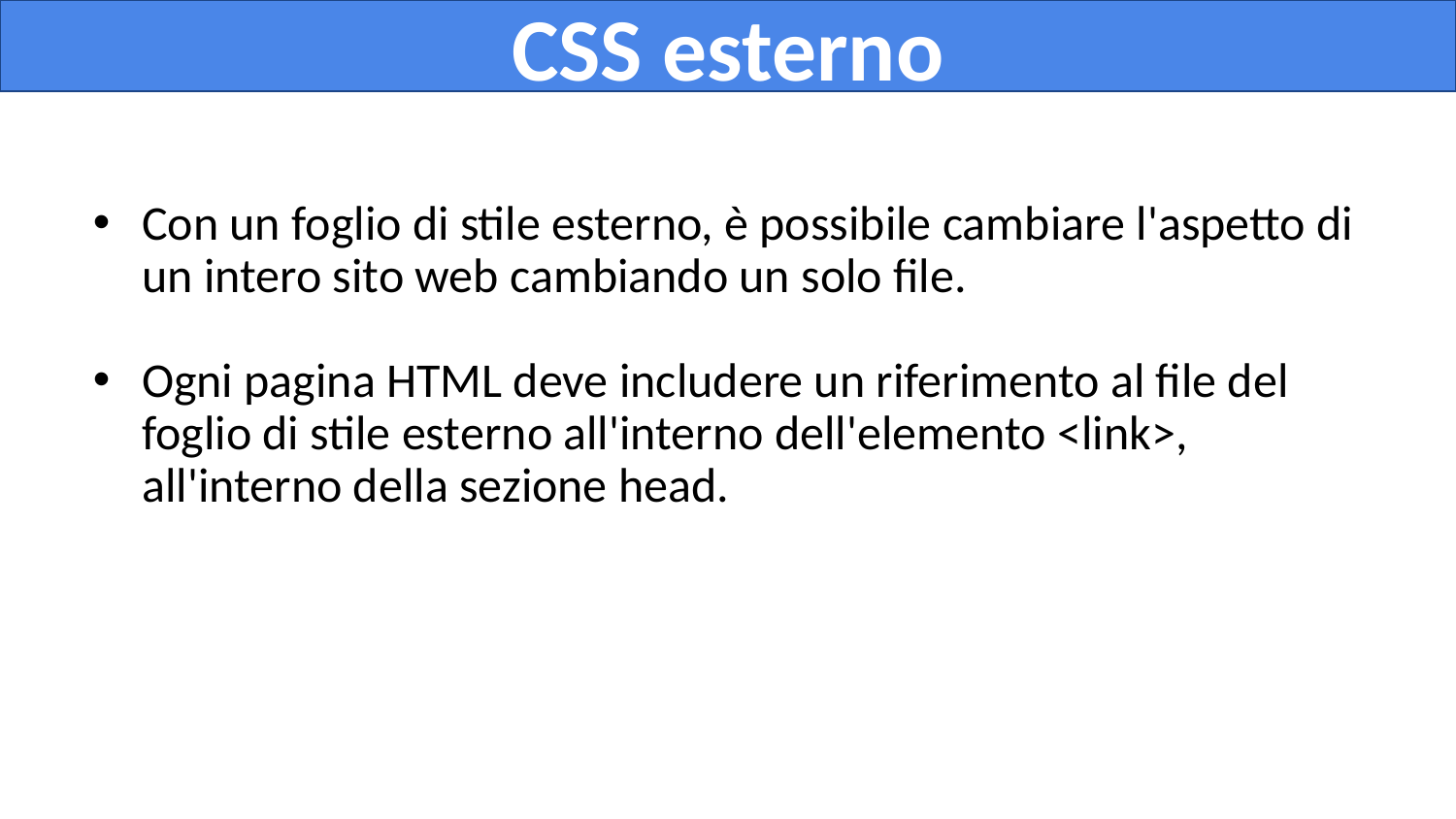

# CSS esterno
Con un foglio di stile esterno, è possibile cambiare l'aspetto di un intero sito web cambiando un solo file.

Ogni pagina HTML deve includere un riferimento al file del foglio di stile esterno all'interno dell'elemento <link>, all'interno della sezione head.